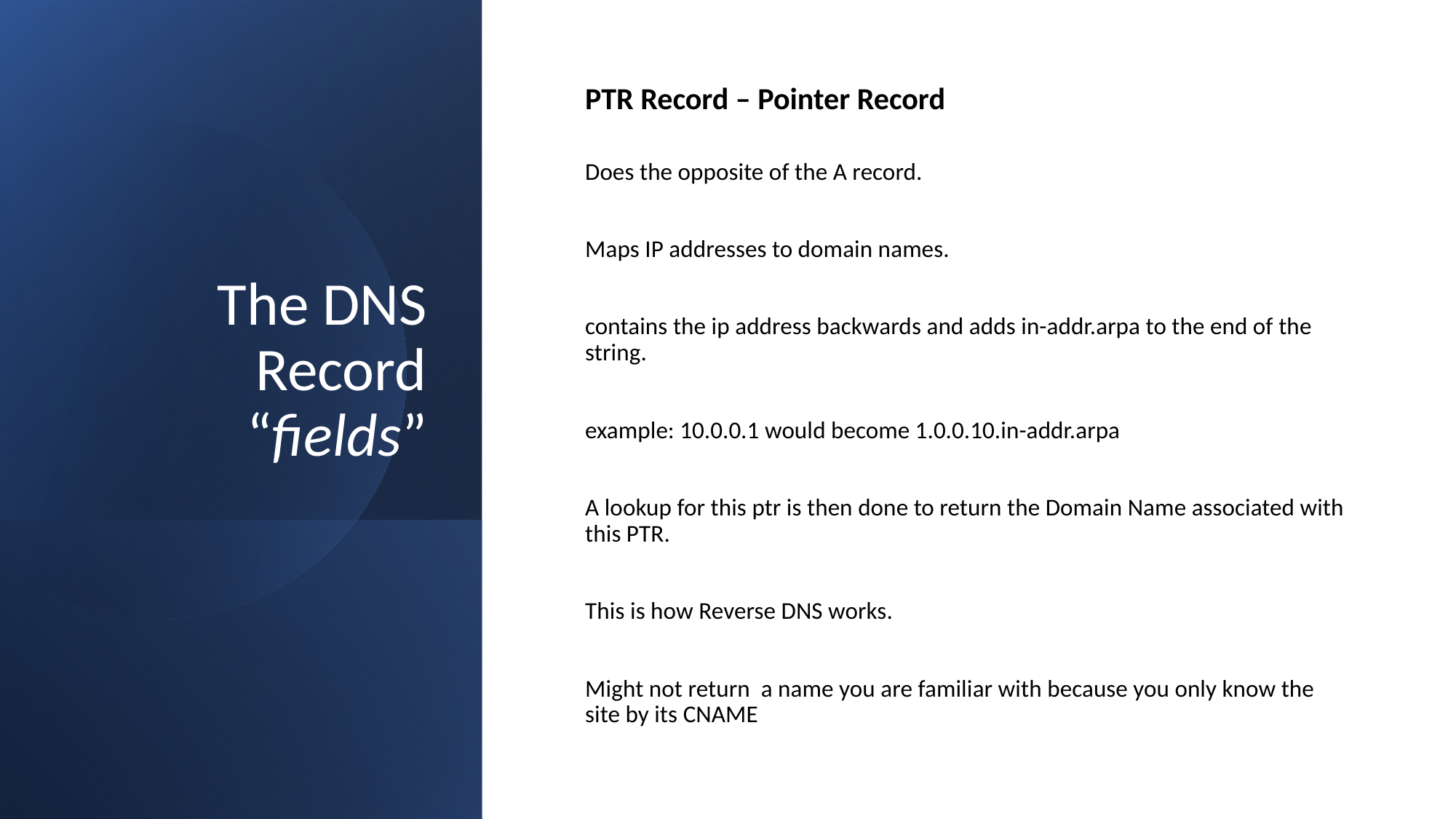

# The DNS Record “fields”
PTR Record – Pointer Record

Does the opposite of the A record.

Maps IP addresses to domain names.

contains the ip address backwards and adds in-addr.arpa to the end of the string.

example: 10.0.0.1 would become 1.0.0.10.in-addr.arpa

A lookup for this ptr is then done to return the Domain Name associated with this PTR.

This is how Reverse DNS works.

Might not return  a name you are familiar with because you only know the site by its CNAME